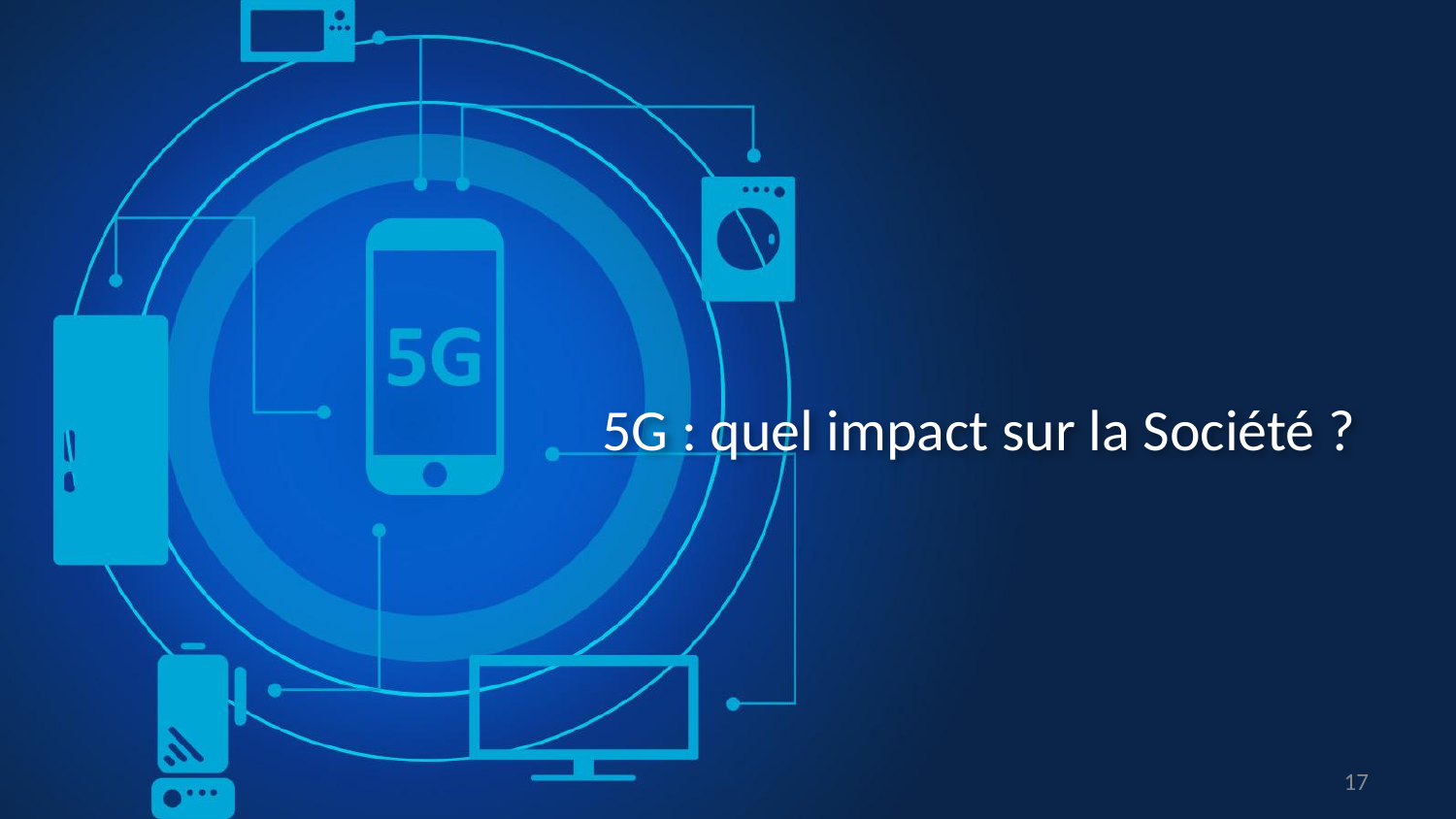

# 5G : quel impact sur la Société ?
17